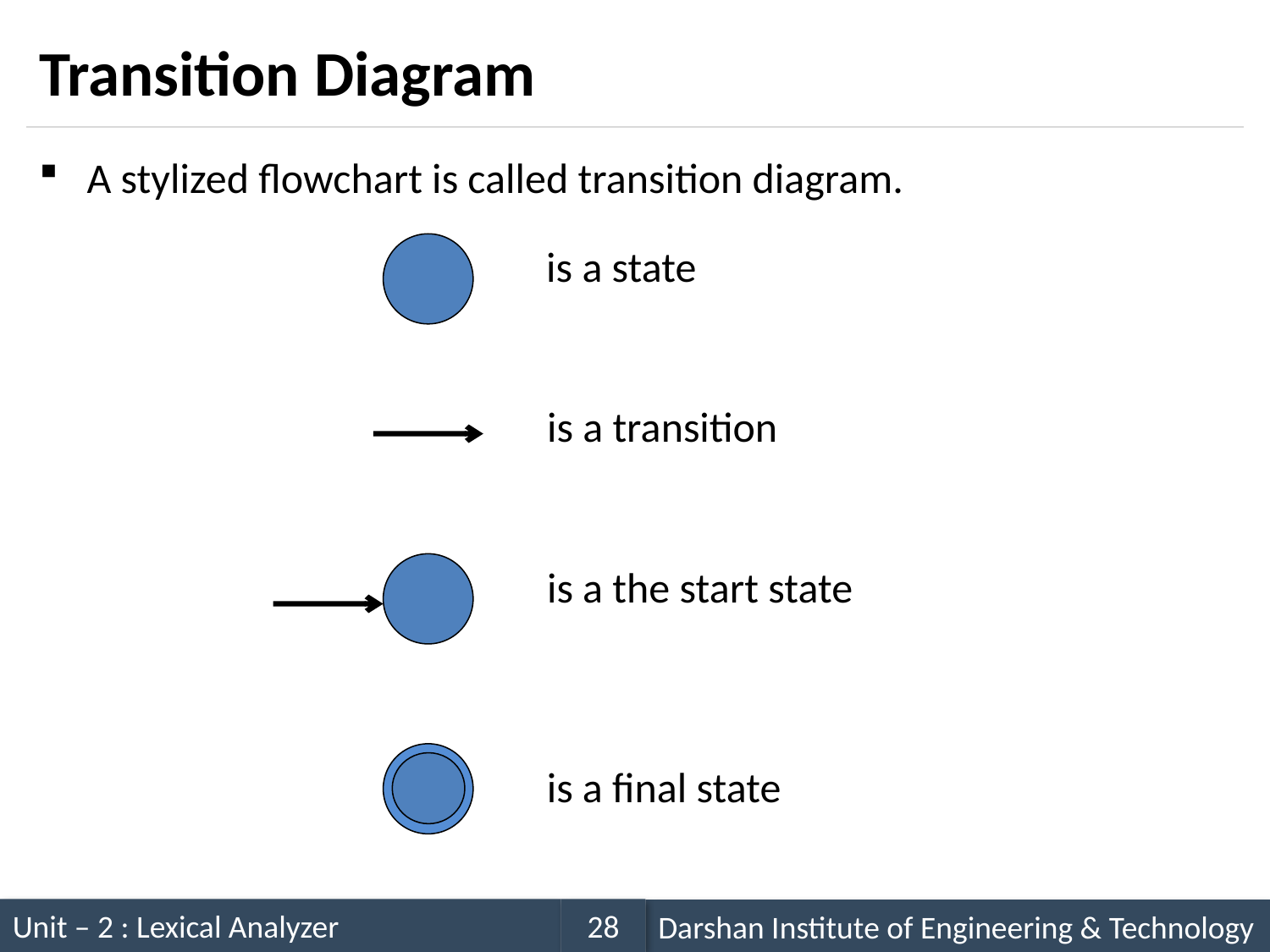

# Transition Diagram
A stylized flowchart is called transition diagram.

is a state
is a transition

is a the start state

is a final state